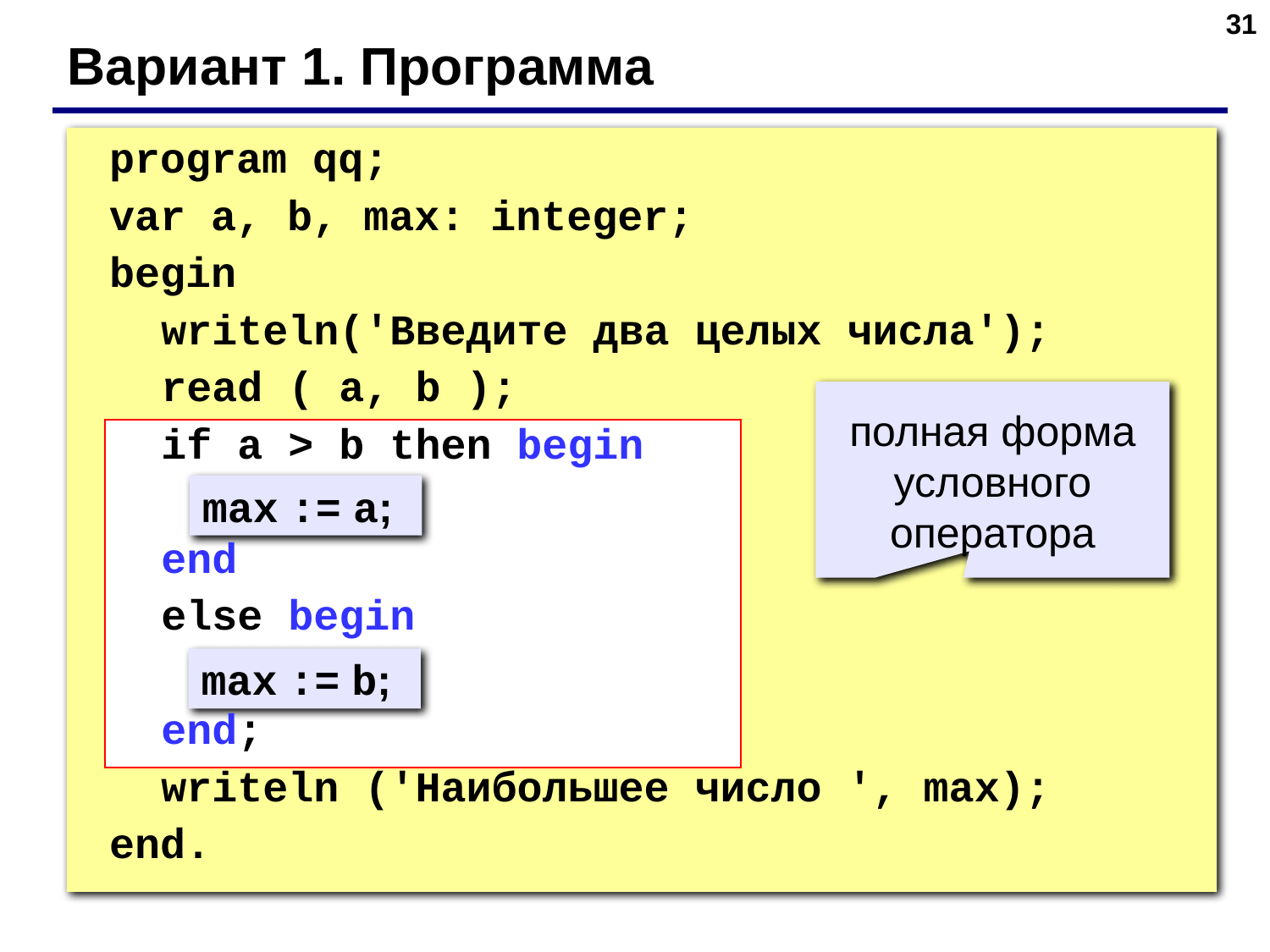

31
Вариант 1. Программа

	program qq;
	var a, b, max: integer;
	begin
   writeln('Введите два целых числа');
   read ( a, b );
   if a > b then begin

   end
   else begin

   end;
   writeln ('Наибольшее число ', max);
	end.

полная форма условного оператора

max := a;
max := b;